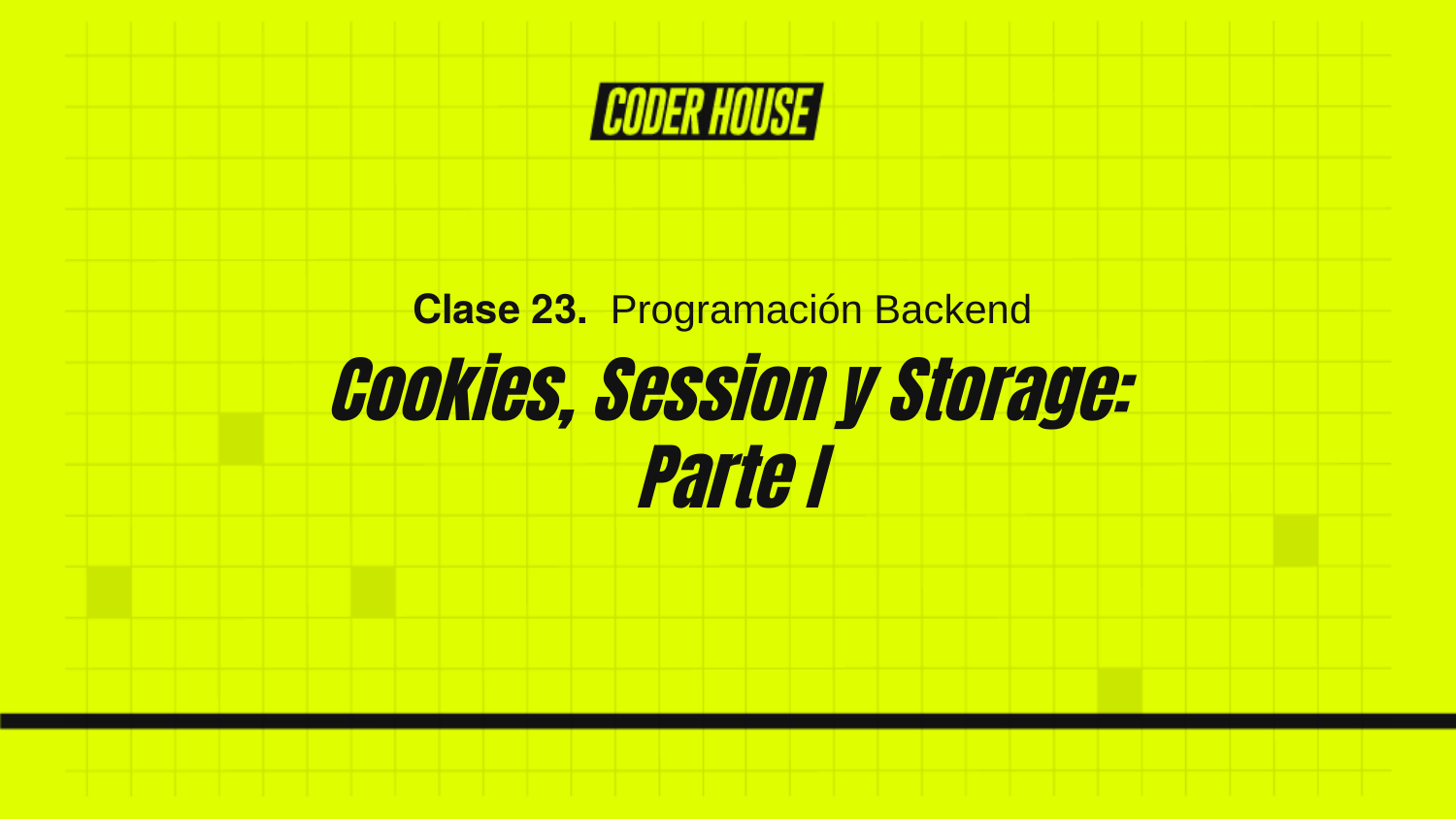

Clase 23.  Programación Backend
Cookies, Session y Storage:
Parte I